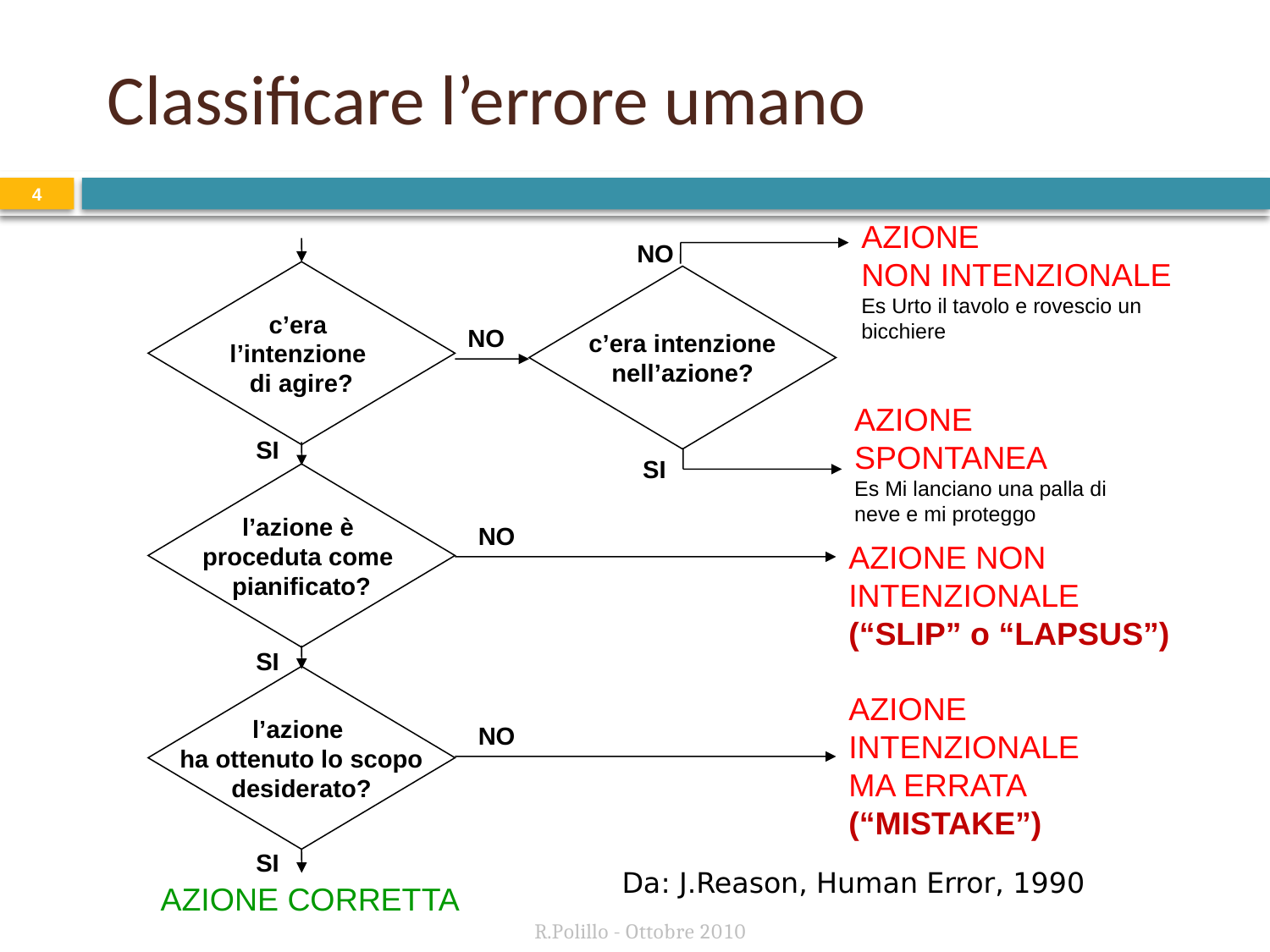

# Classificare l’errore umano
4
AZIONE
NON INTENZIONALE
Es Urto il tavolo e rovescio un bicchiere
NO

c’era
l’intenzione
di agire?
SI

l’azione è
proceduta come
pianificato?
SI

l’azione
ha ottenuto lo scopo
desiderato?

SI
AZIONE CORRETTA
c’era intenzione
nell’azione?

NO
AZIONE SPONTANEA
Es Mi lanciano una palla di neve e mi proteggo
SI

NO
AZIONE NON
INTENZIONALE
(“SLIP” o “LAPSUS”)

AZIONE INTENZIONALE
MA ERRATA
(“MISTAKE”)
NO

Da: J.Reason, Human Error, 1990
R.Polillo - Ottobre 2010